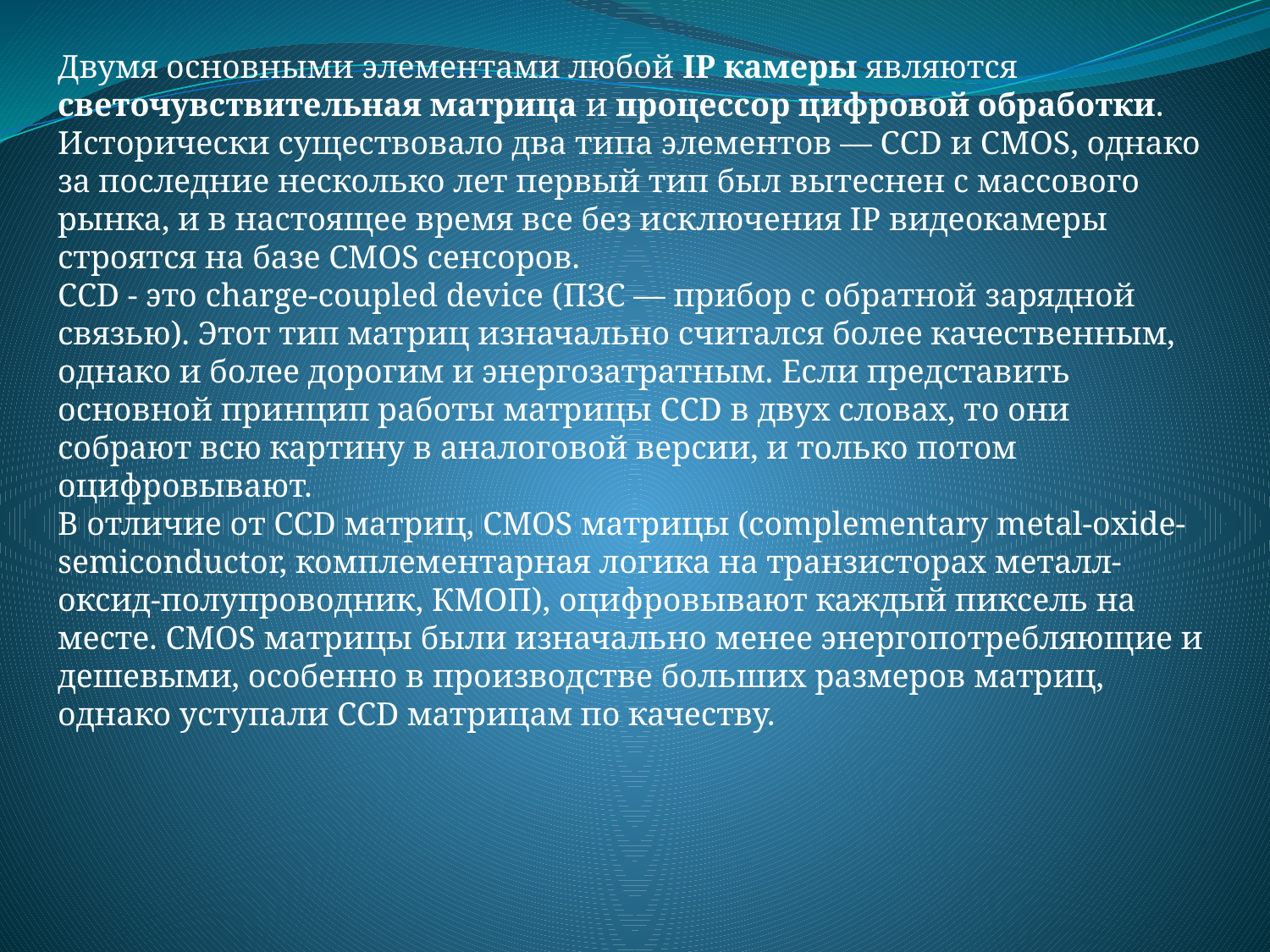

Двумя основными элементами любой IP камеры являются светочувствительная матрица и процессор цифровой обработки. Исторически существовало два типа элементов — CCD и CMOS, однако за последние несколько лет первый тип был вытеснен с массового рынка, и в настоящее время все без исключения IP видеокамеры строятся на базе CMOS сенсоров.
CCD - это charge-coupled device (ПЗС — прибор c обратной зарядной связью). Этот тип матриц изначально считался более качественным, однако и более дорогим и энергозатратным. Если представить основной принцип работы матрицы CCD в двух словах, то они собрают всю картину в аналоговой версии, и только потом оцифровывают.
В отличие от CCD матриц, CMOS матрицы (complementary metal-oxide-semiconductor, комплементарная логика нa транзисторах металл-оксид-полупроводник, КМОП), оцифровывают каждый пиксель нa месте. CMOS матрицы были изначально менее энергопотребляющие и дешевыми, особенно в производстве больших размеров матриц, однако уступали CCD матрицам по качеству.